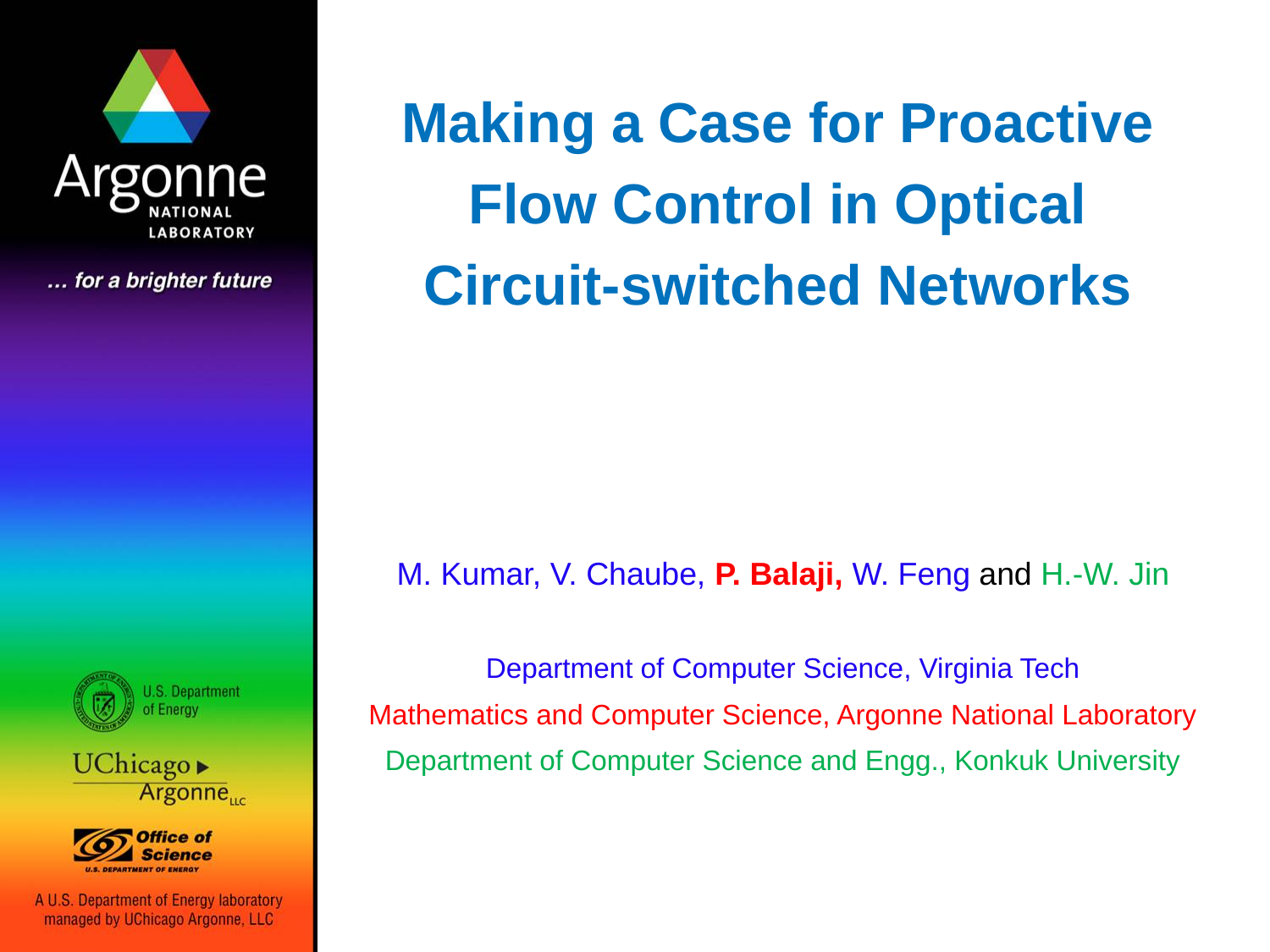

# Making a Case for Proactive Flow Control in Optical Circuit-switched Networks
M. Kumar, V. Chaube, P. Balaji, W. Feng and H.-W. Jin

Department of Computer Science, Virginia Tech
Mathematics and Computer Science, Argonne National Laboratory
Department of Computer Science and Engg., Konkuk University